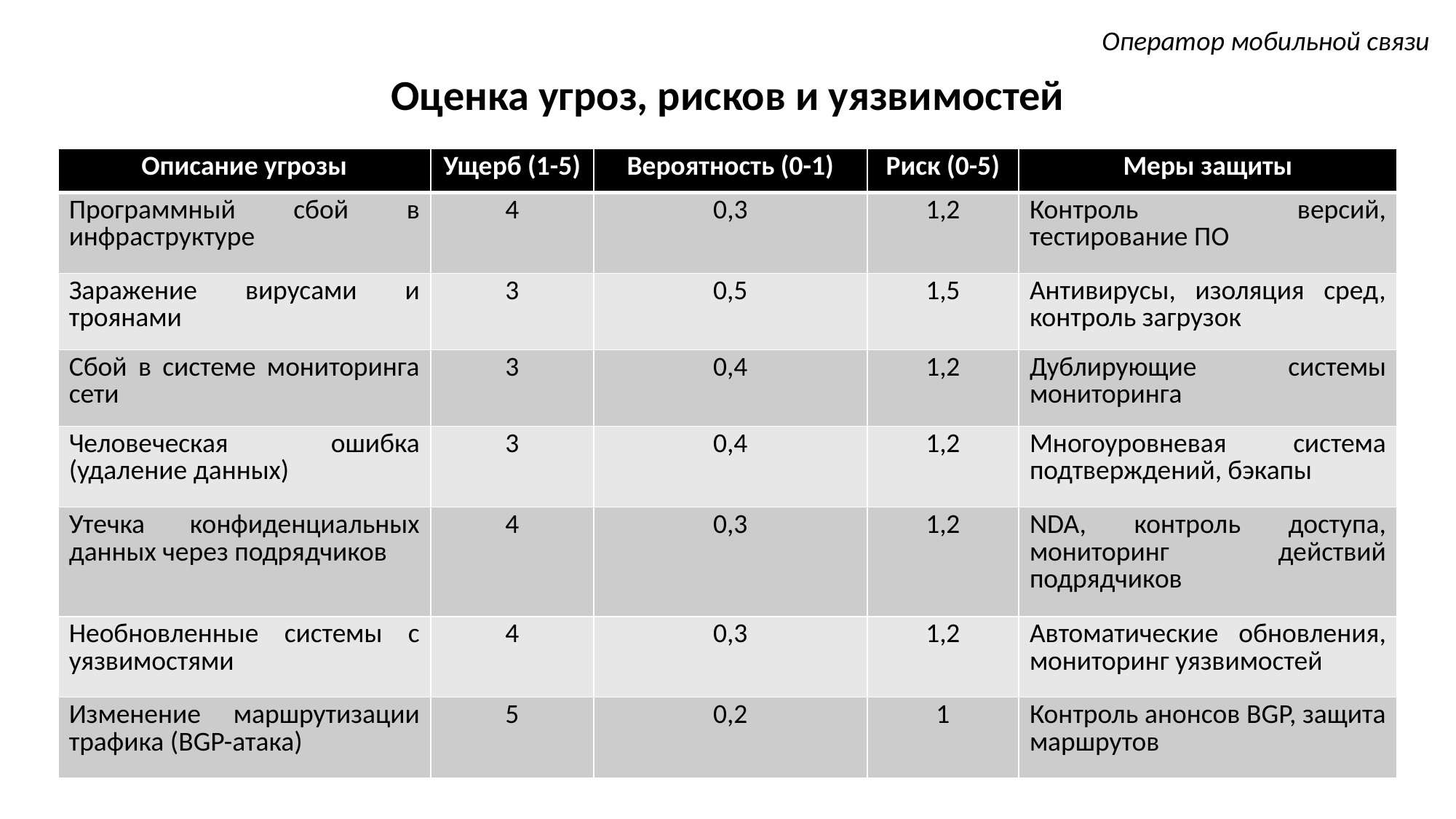

Оператор мобильной связи
Оценка угроз, рисков и уязвимостей
| Описание угрозы | Ущерб (1-5) | Вероятность (0-1) | Риск (0-5) | Меры защиты |
| --- | --- | --- | --- | --- |
| Программный сбой в инфраструктуре | 4 | 0,3 | 1,2 | Контроль версий, тестирование ПО |
| Заражение вирусами и троянами | 3 | 0,5 | 1,5 | Антивирусы, изоляция сред, контроль загрузок |
| Сбой в системе мониторинга сети | 3 | 0,4 | 1,2 | Дублирующие системы мониторинга |
| Человеческая ошибка (удаление данных) | 3 | 0,4 | 1,2 | Многоуровневая система подтверждений, бэкапы |
| Утечка конфиденциальных данных через подрядчиков | 4 | 0,3 | 1,2 | NDA, контроль доступа, мониторинг действий подрядчиков |
| Необновленные системы с уязвимостями | 4 | 0,3 | 1,2 | Автоматические обновления, мониторинг уязвимостей |
| Изменение маршрутизации трафика (BGP-атака) | 5 | 0,2 | 1 | Контроль анонсов BGP, защита маршрутов |